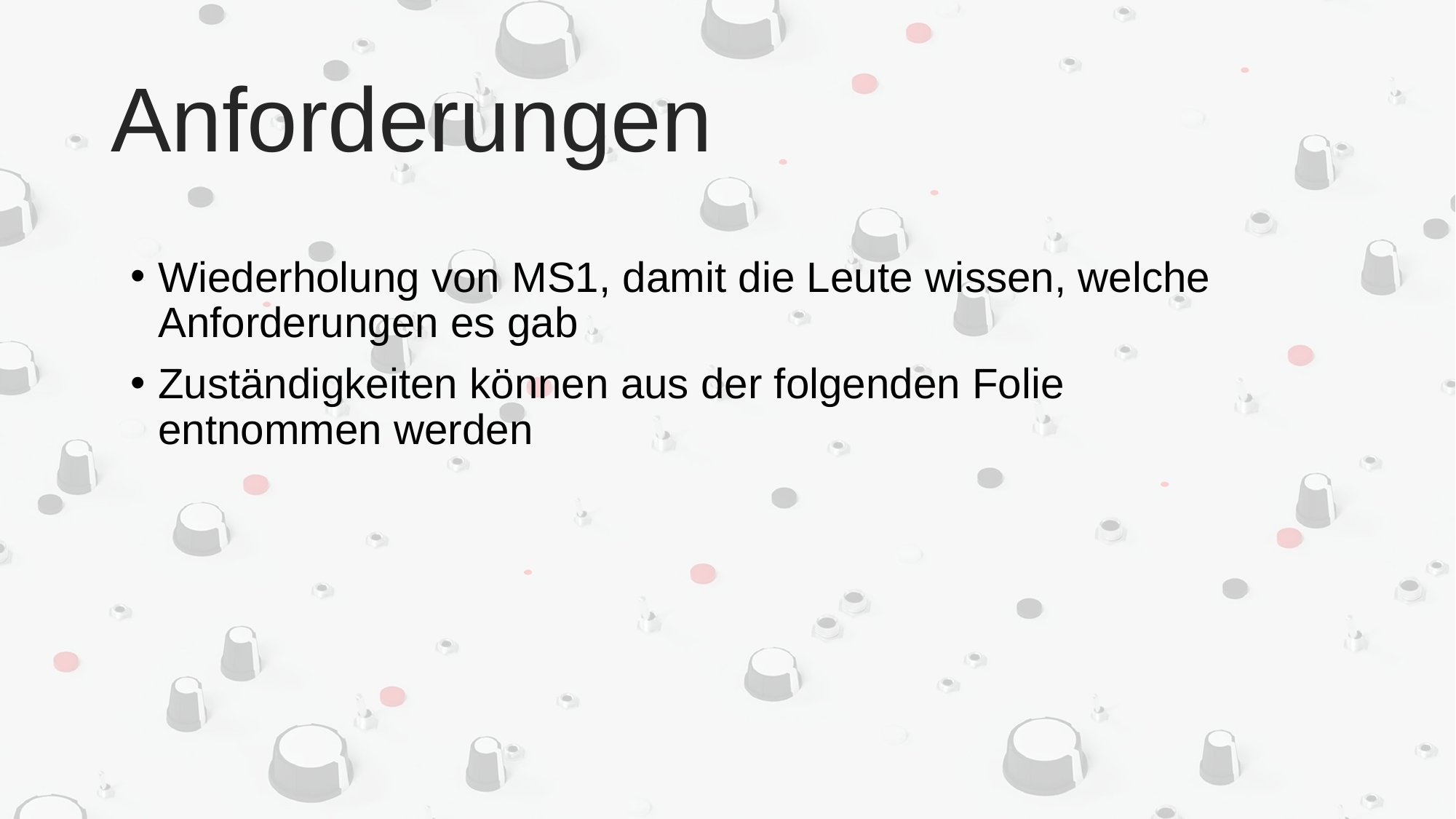

# Anforderungen
Wiederholung von MS1, damit die Leute wissen, welche Anforderungen es gab
Zuständigkeiten können aus der folgenden Folie entnommen werden